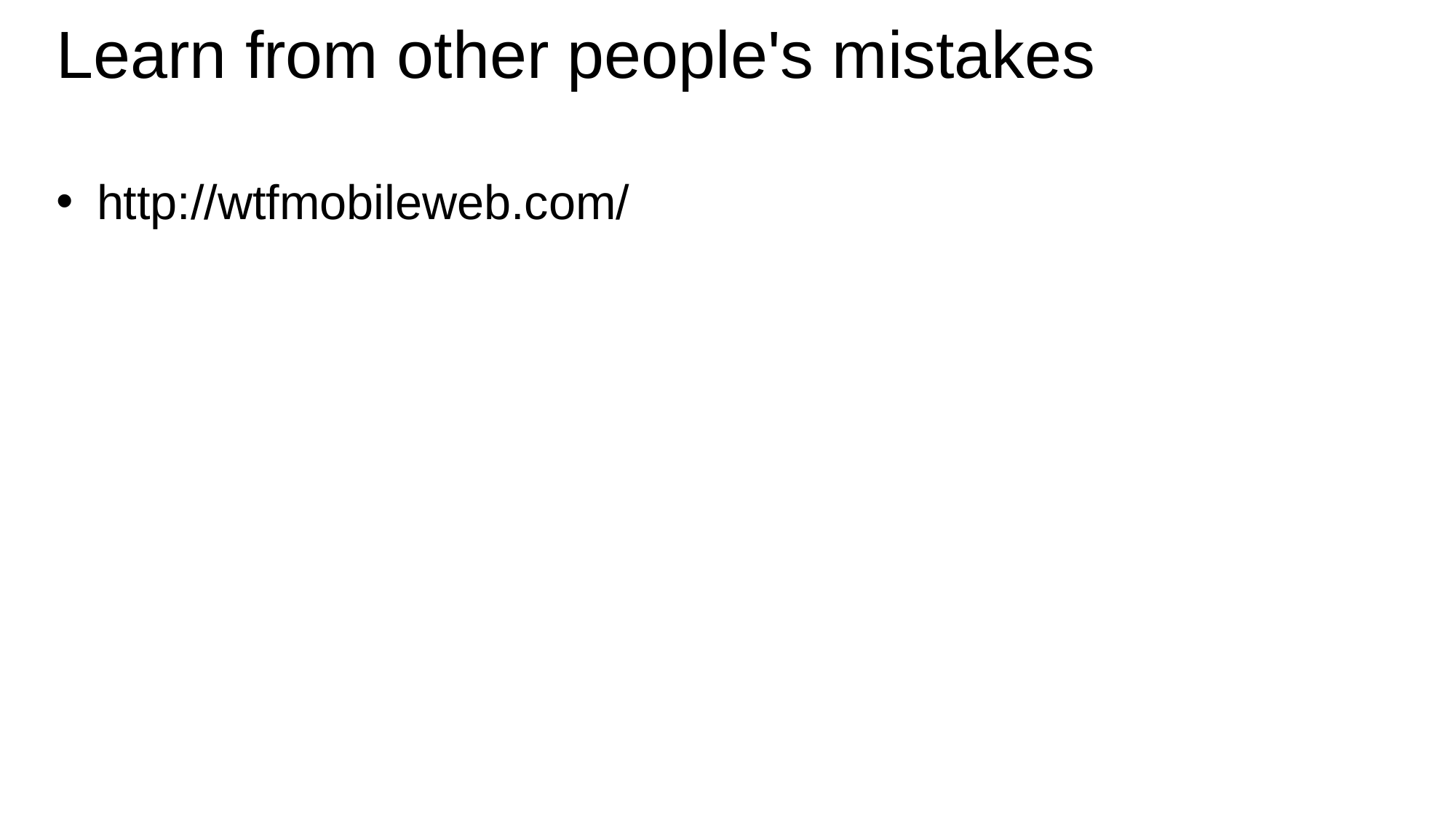

# Learn from other people's mistakes
http://wtfmobileweb.com/